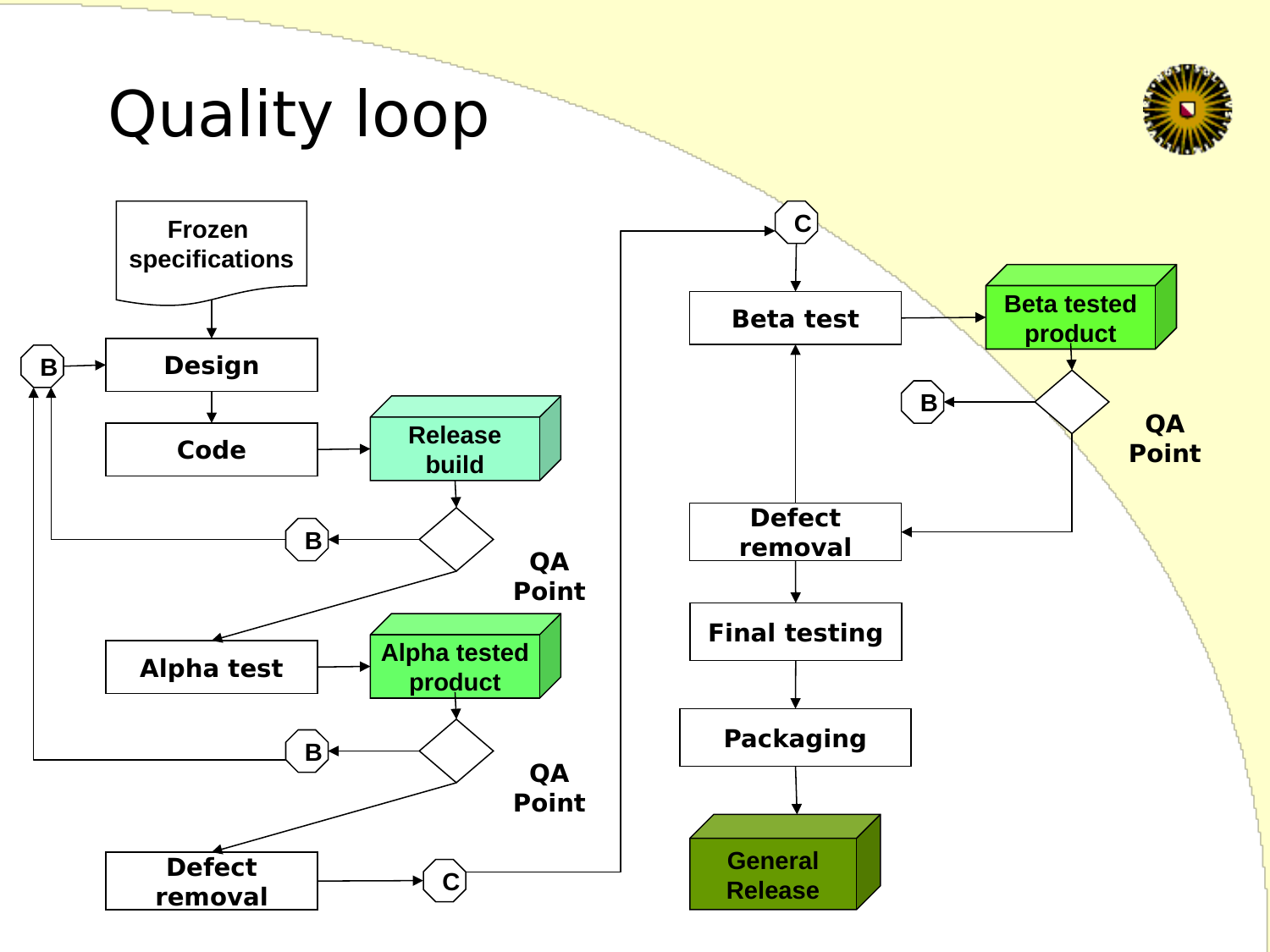

# Quality loop
Frozen
specifications
C
Beta tested
product
Beta test
Design
B

B
Release build
QA Point
Code
Defect removal

B
QA Point
Final testing
Alpha tested
product
Alpha test
Packaging

B
QA Point
General
Release
Defect removal
C